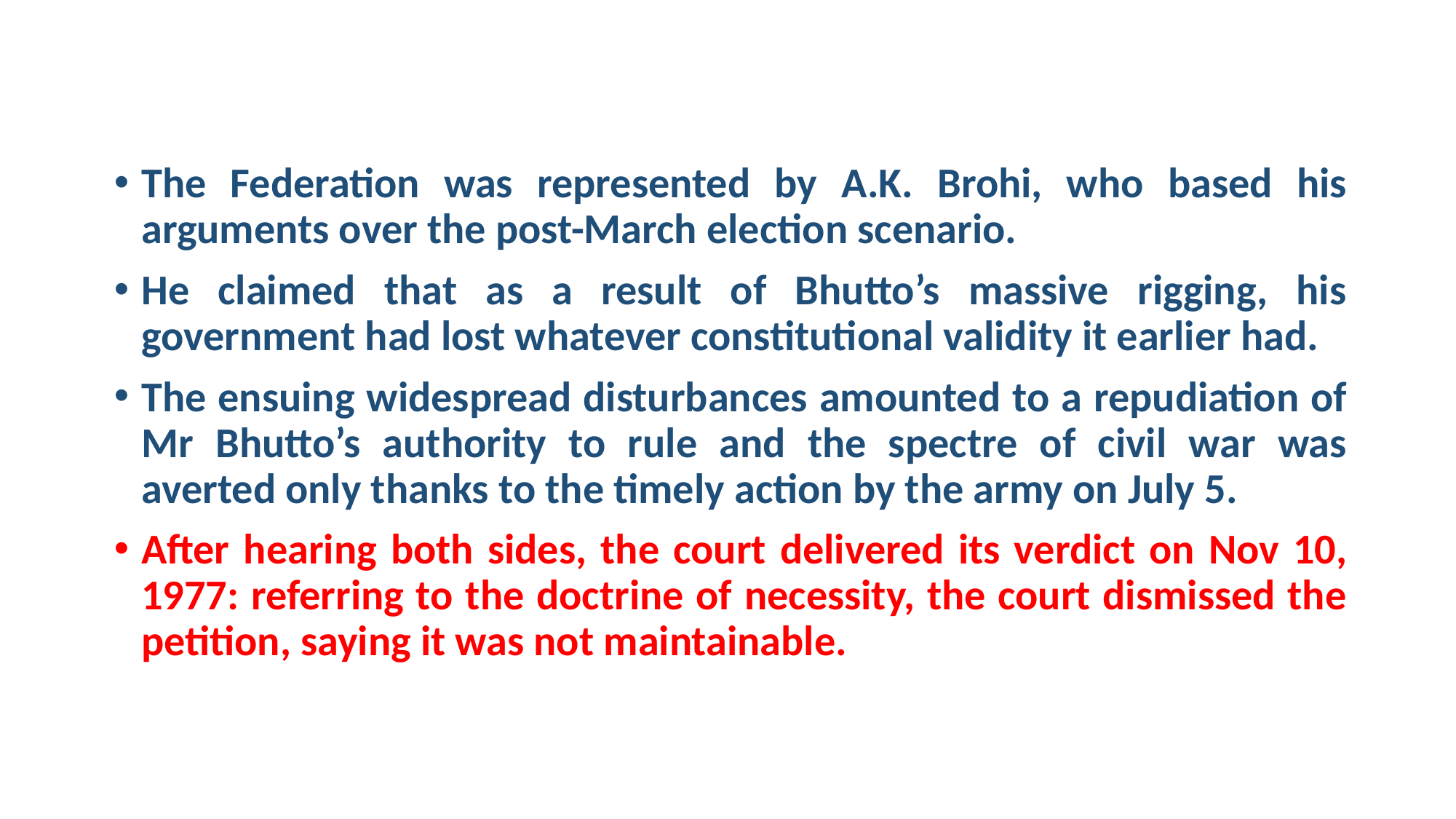

The Federation was represented by A.K. Brohi, who based his arguments over the post-March election scenario.
He claimed that as a result of Bhutto’s massive rigging, his government had lost whatever constitutional validity it earlier had.
The ensuing widespread disturbances amounted to a repudiation of Mr Bhutto’s authority to rule and the spectre of civil war was averted only thanks to the timely action by the army on July 5.
After hearing both sides, the court delivered its verdict on Nov 10, 1977: referring to the doctrine of necessity, the court dismissed the petition, saying it was not maintainable.